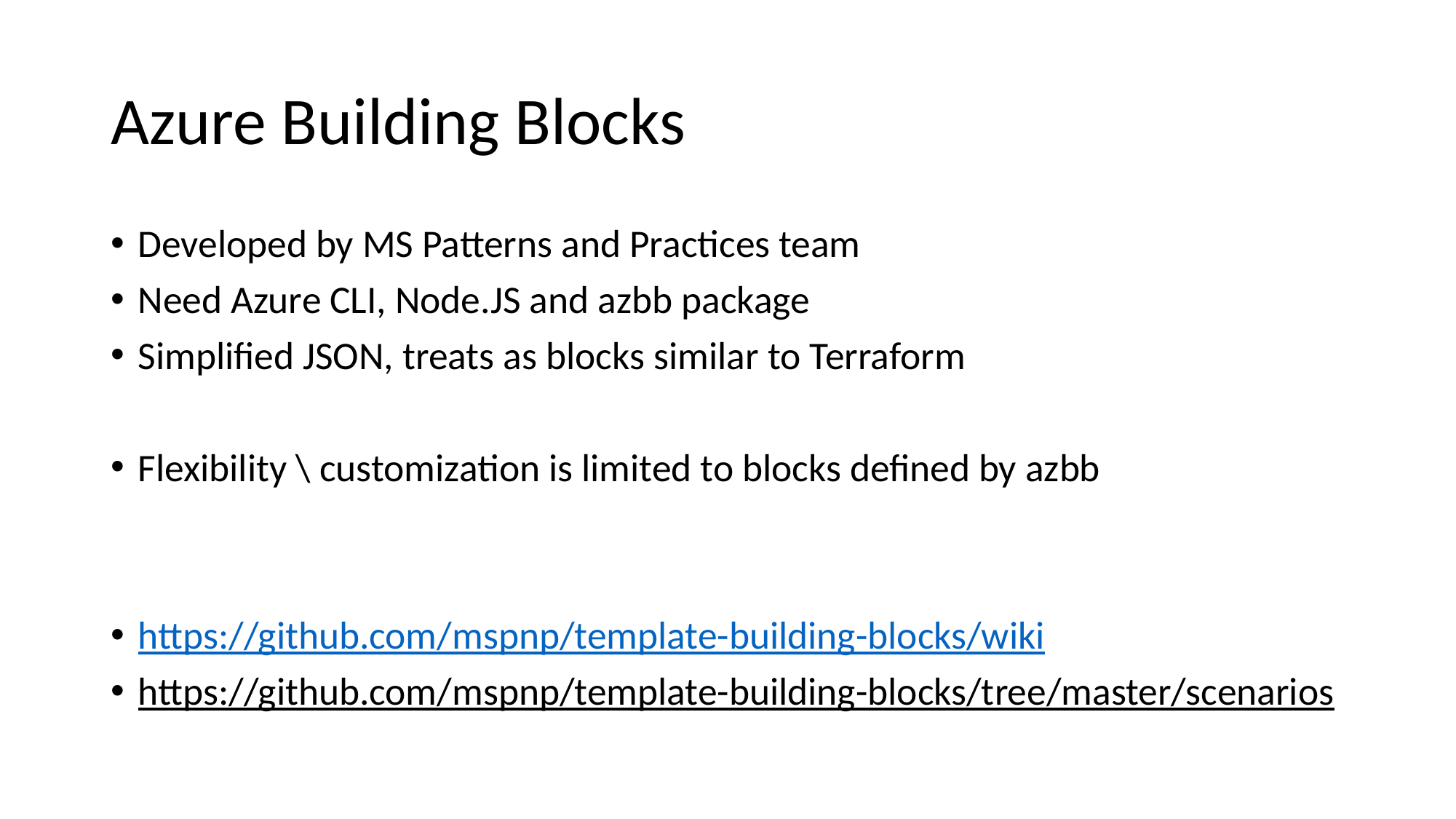

# Azure Building Blocks
Developed by MS Patterns and Practices team
Need Azure CLI, Node.JS and azbb package
Simplified JSON, treats as blocks similar to Terraform

Flexibility \ customization is limited to blocks defined by azbb

https://github.com/mspnp/template-building-blocks/wiki
https://github.com/mspnp/template-building-blocks/tree/master/scenarios